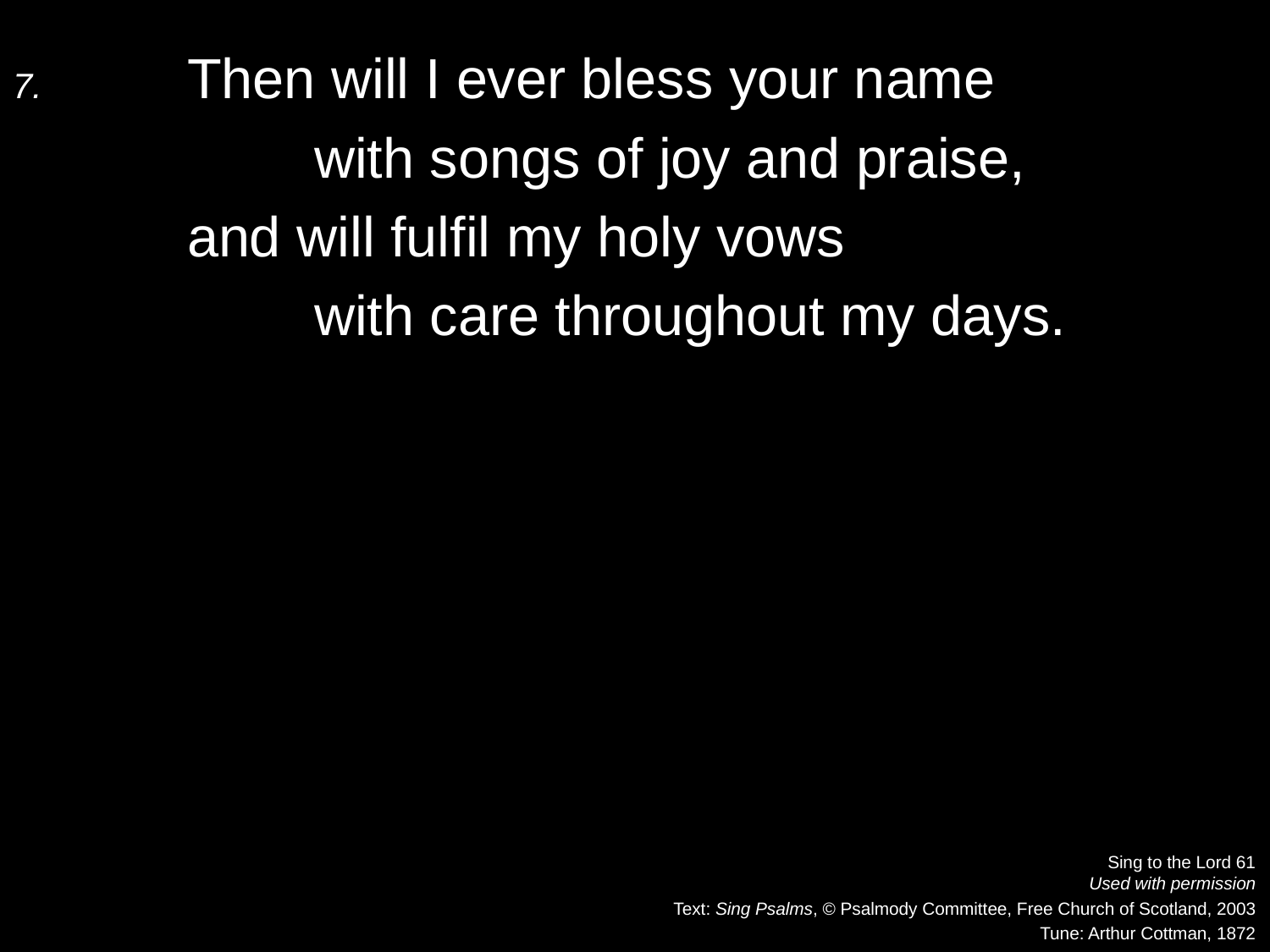

7.	Then will I ever bless your name
		with songs of joy and praise,
	and will fulfil my holy vows
		with care throughout my days.
Sing to the Lord 61
Used with permission
Text: Sing Psalms, © Psalmody Committee, Free Church of Scotland, 2003
Tune: Arthur Cottman, 1872